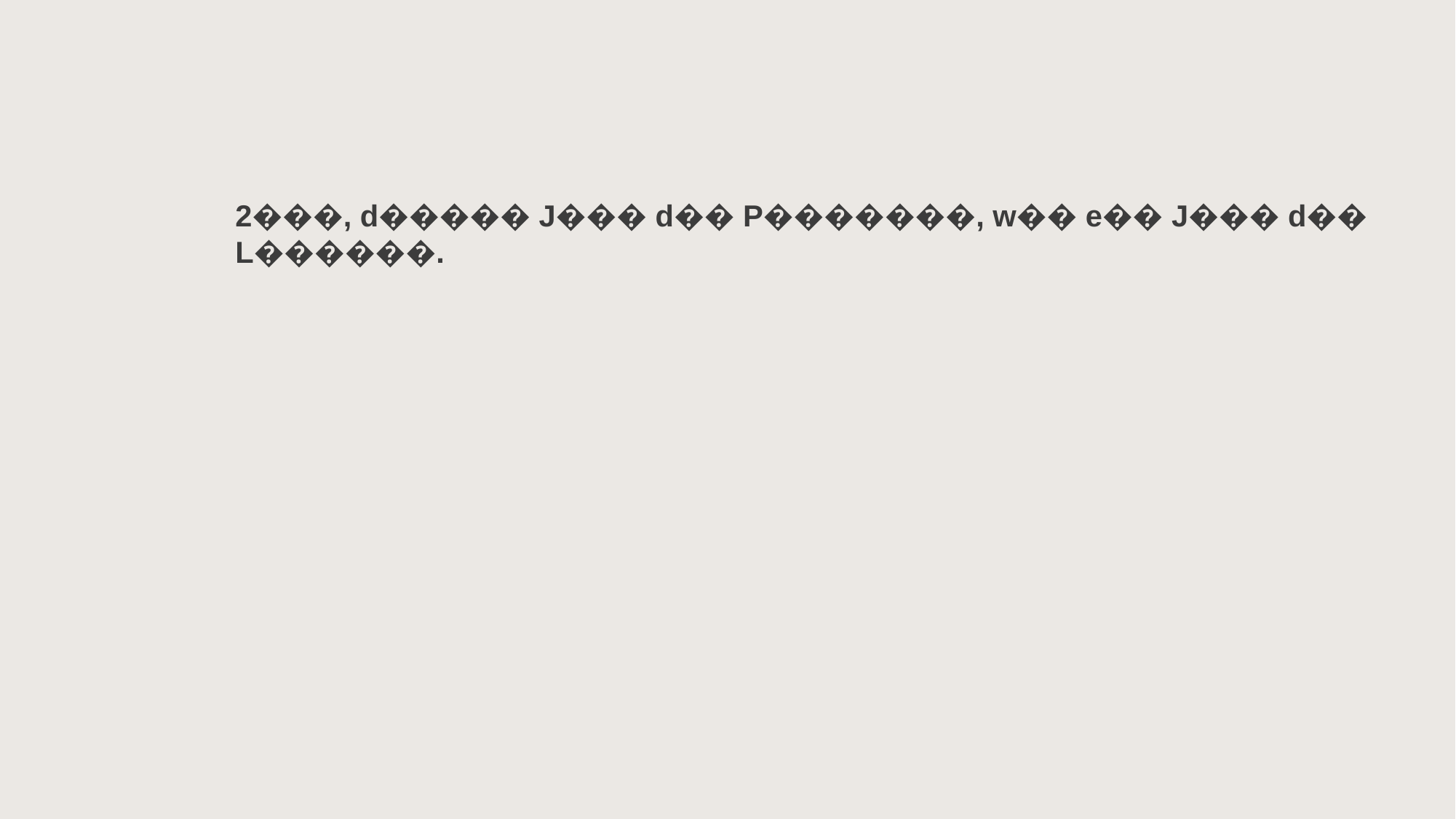

2���, d����� J��� d�� P�������, w�� e�� J��� d�� L������.